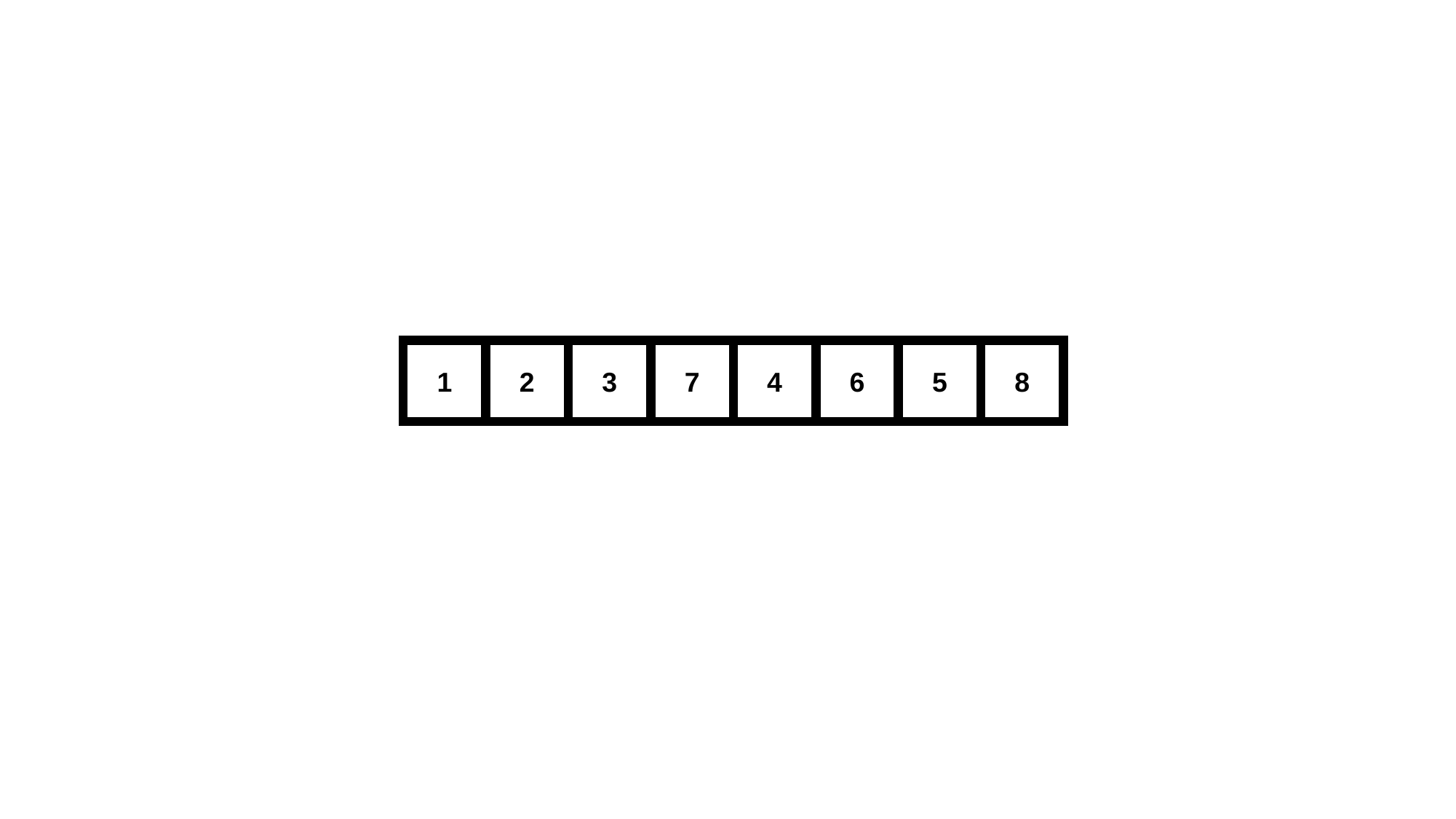

8
5
6
7
4
3
2
1